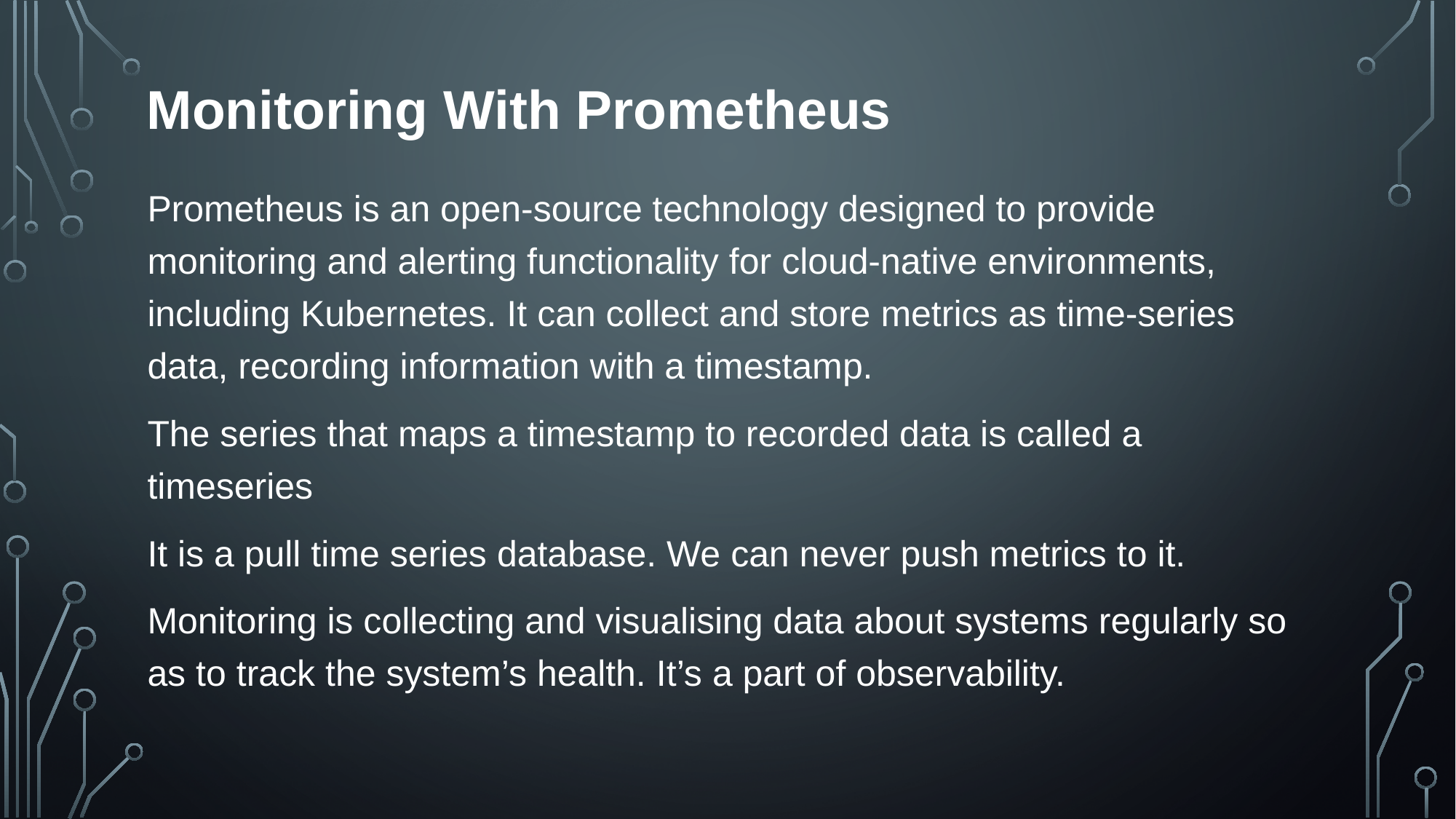

Monitoring With Prometheus
Prometheus is an open-source technology designed to provide monitoring and alerting functionality for cloud-native environments, including Kubernetes. It can collect and store metrics as time-series data, recording information with a timestamp.
The series that maps a timestamp to recorded data is called a timeseries
It is a pull time series database. We can never push metrics to it.
Monitoring is collecting and visualising data about systems regularly so as to track the system’s health. It’s a part of observability.